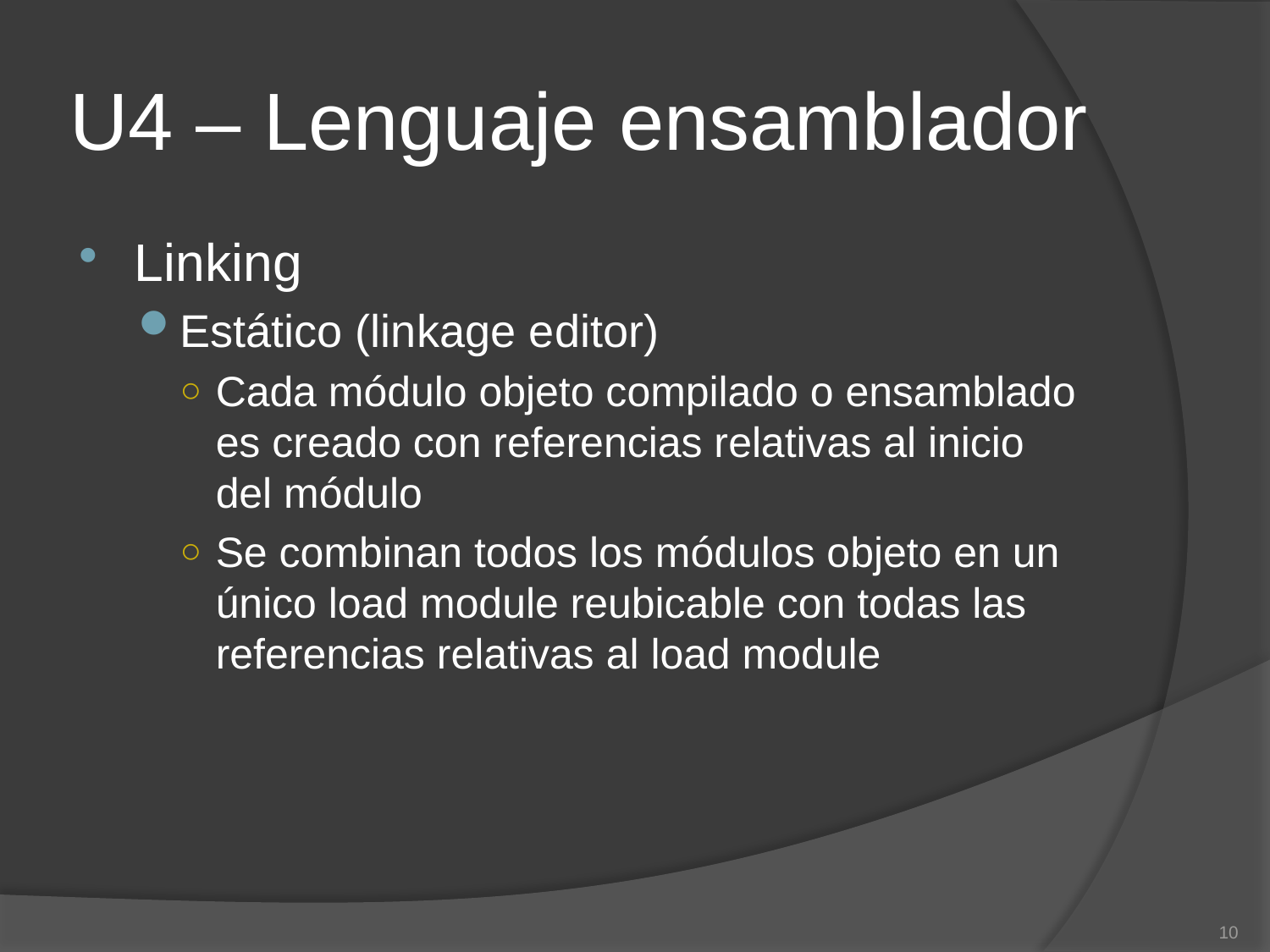

# U4 – Lenguaje ensamblador
Linking
Estático (linkage editor)
Cada módulo objeto compilado o ensamblado es creado con referencias relativas al inicio del módulo
Se combinan todos los módulos objeto en un único load module reubicable con todas las referencias relativas al load module

10